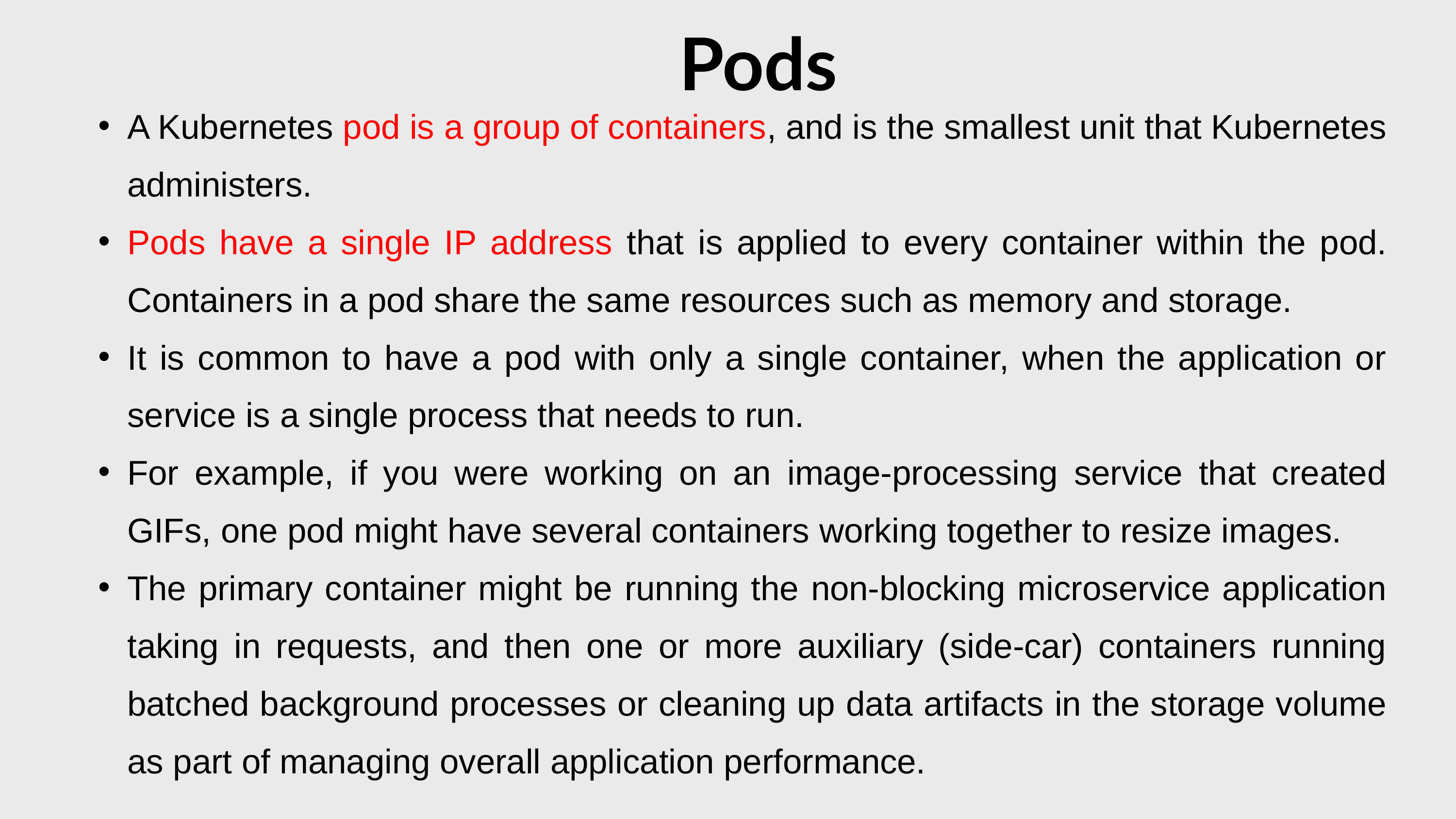

Pods
A Kubernetes pod is a group of containers, and is the smallest unit that Kubernetes administers.
Pods have a single IP address that is applied to every container within the pod. Containers in a pod share the same resources such as memory and storage.
It is common to have a pod with only a single container, when the application or service is a single process that needs to run.
For example, if you were working on an image-processing service that created GIFs, one pod might have several containers working together to resize images.
The primary container might be running the non-blocking microservice application taking in requests, and then one or more auxiliary (side-car) containers running batched background processes or cleaning up data artifacts in the storage volume as part of managing overall application performance.